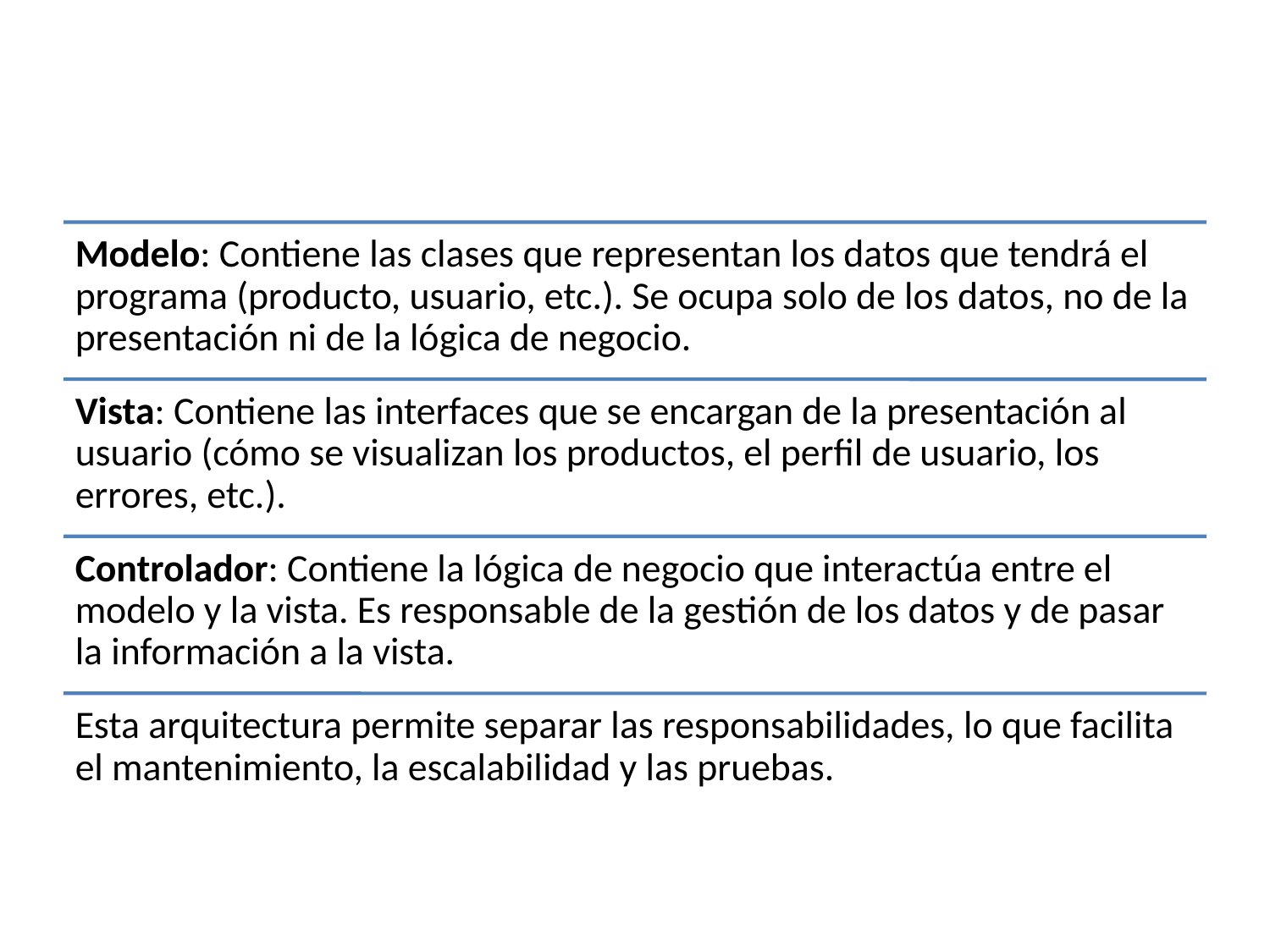

#
Modelo: Contiene las clases que representan los datos que tendrá el programa (producto, usuario, etc.). Se ocupa solo de los datos, no de la presentación ni de la lógica de negocio.
Vista: Contiene las interfaces que se encargan de la presentación al usuario (cómo se visualizan los productos, el perfil de usuario, los errores, etc.).
Controlador: Contiene la lógica de negocio que interactúa entre el modelo y la vista. Es responsable de la gestión de los datos y de pasar la información a la vista.
Esta arquitectura permite separar las responsabilidades, lo que facilita el mantenimiento, la escalabilidad y las pruebas.